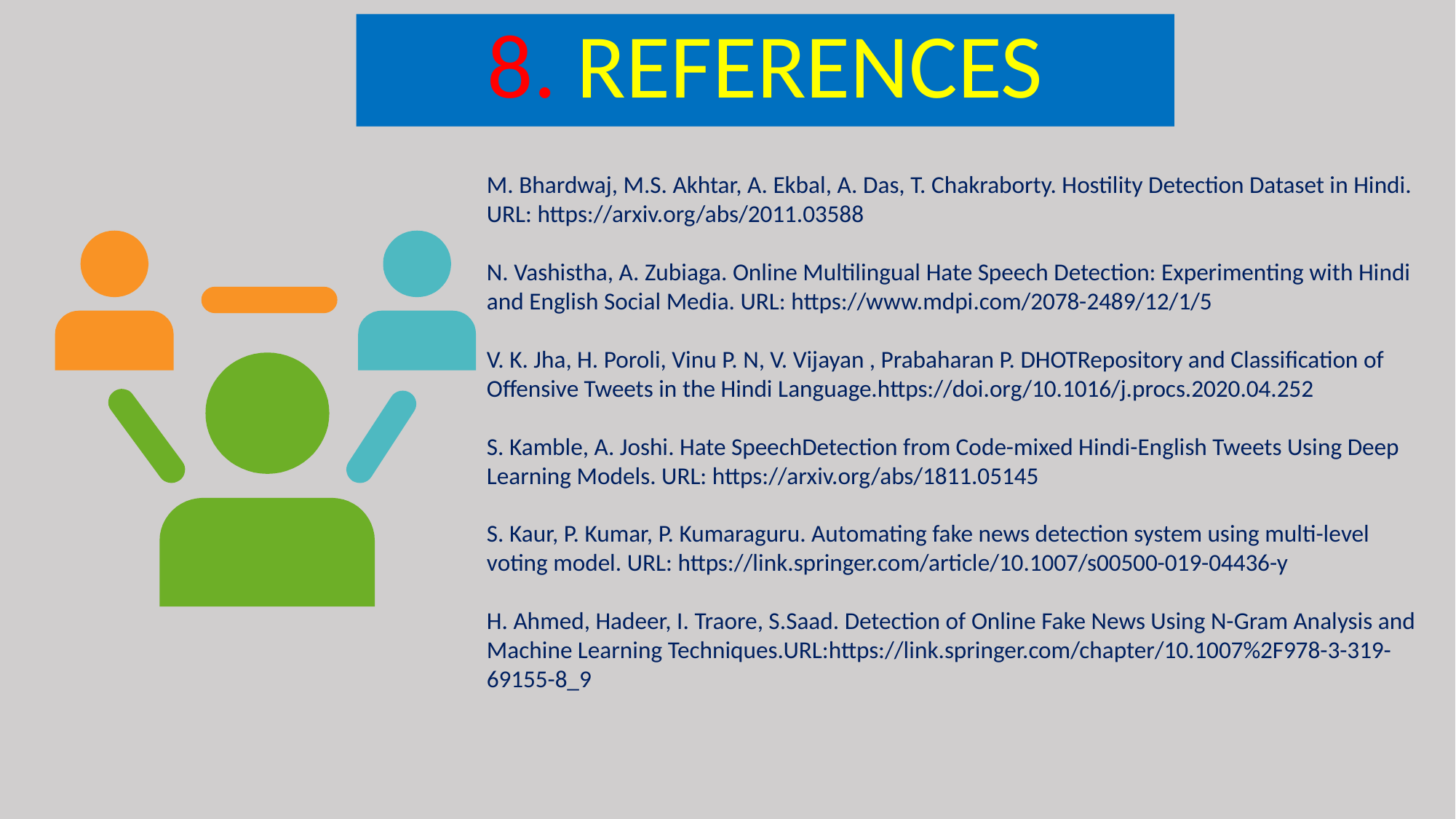

8. REFERENCES
M. Bhardwaj, M.S. Akhtar, A. Ekbal, A. Das, T. Chakraborty. Hostility Detection Dataset in Hindi. URL: https://arxiv.org/abs/2011.03588

N. Vashistha, A. Zubiaga. Online Multilingual Hate Speech Detection: Experimenting with Hindi and English Social Media. URL: https://www.mdpi.com/2078-2489/12/1/5

V. K. Jha, H. Poroli, Vinu P. N, V. Vijayan , Prabaharan P. DHOTRepository and Classification of Offensive Tweets in the Hindi Language.https://doi.org/10.1016/j.procs.2020.04.252

S. Kamble, A. Joshi. Hate SpeechDetection from Code-mixed Hindi-English Tweets Using Deep Learning Models. URL: https://arxiv.org/abs/1811.05145

S. Kaur, P. Kumar, P. Kumaraguru. Automating fake news detection system using multi-level voting model. URL: https://link.springer.com/article/10.1007/s00500-019-04436-y

H. Ahmed, Hadeer, I. Traore, S.Saad. Detection of Online Fake News Using N-Gram Analysis and
Machine Learning Techniques.URL:https://link.springer.com/chapter/10.1007%2F978-3-319-69155-8_9